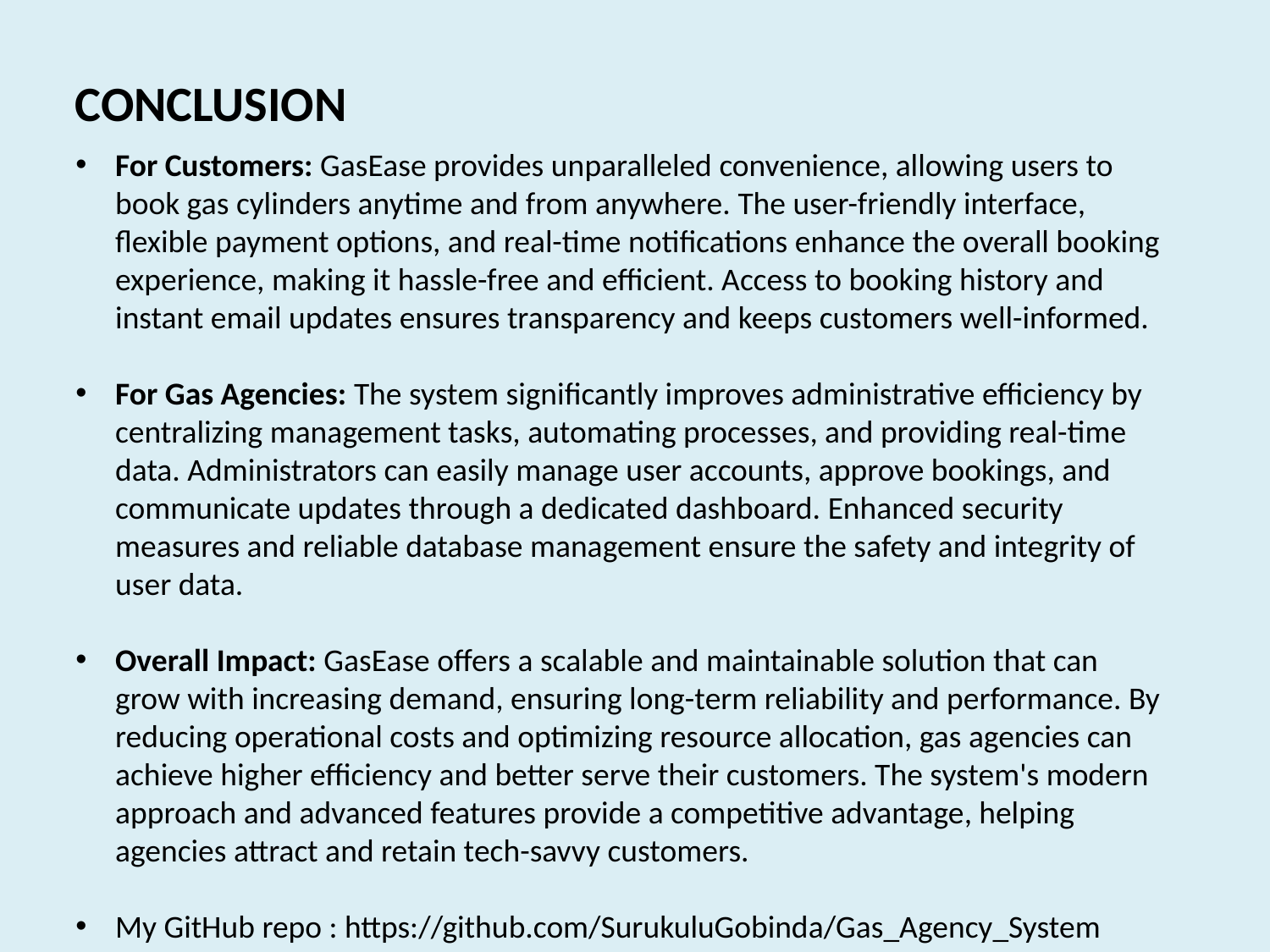

CONCLUSION
For Customers: GasEase provides unparalleled convenience, allowing users to book gas cylinders anytime and from anywhere. The user-friendly interface, flexible payment options, and real-time notifications enhance the overall booking experience, making it hassle-free and efficient. Access to booking history and instant email updates ensures transparency and keeps customers well-informed.

For Gas Agencies: The system significantly improves administrative efficiency by centralizing management tasks, automating processes, and providing real-time data. Administrators can easily manage user accounts, approve bookings, and communicate updates through a dedicated dashboard. Enhanced security measures and reliable database management ensure the safety and integrity of user data.

Overall Impact: GasEase offers a scalable and maintainable solution that can grow with increasing demand, ensuring long-term reliability and performance. By reducing operational costs and optimizing resource allocation, gas agencies can achieve higher efficiency and better serve their customers. The system's modern approach and advanced features provide a competitive advantage, helping agencies attract and retain tech-savvy customers.

My GitHub repo : https://github.com/SurukuluGobinda/Gas_Agency_System